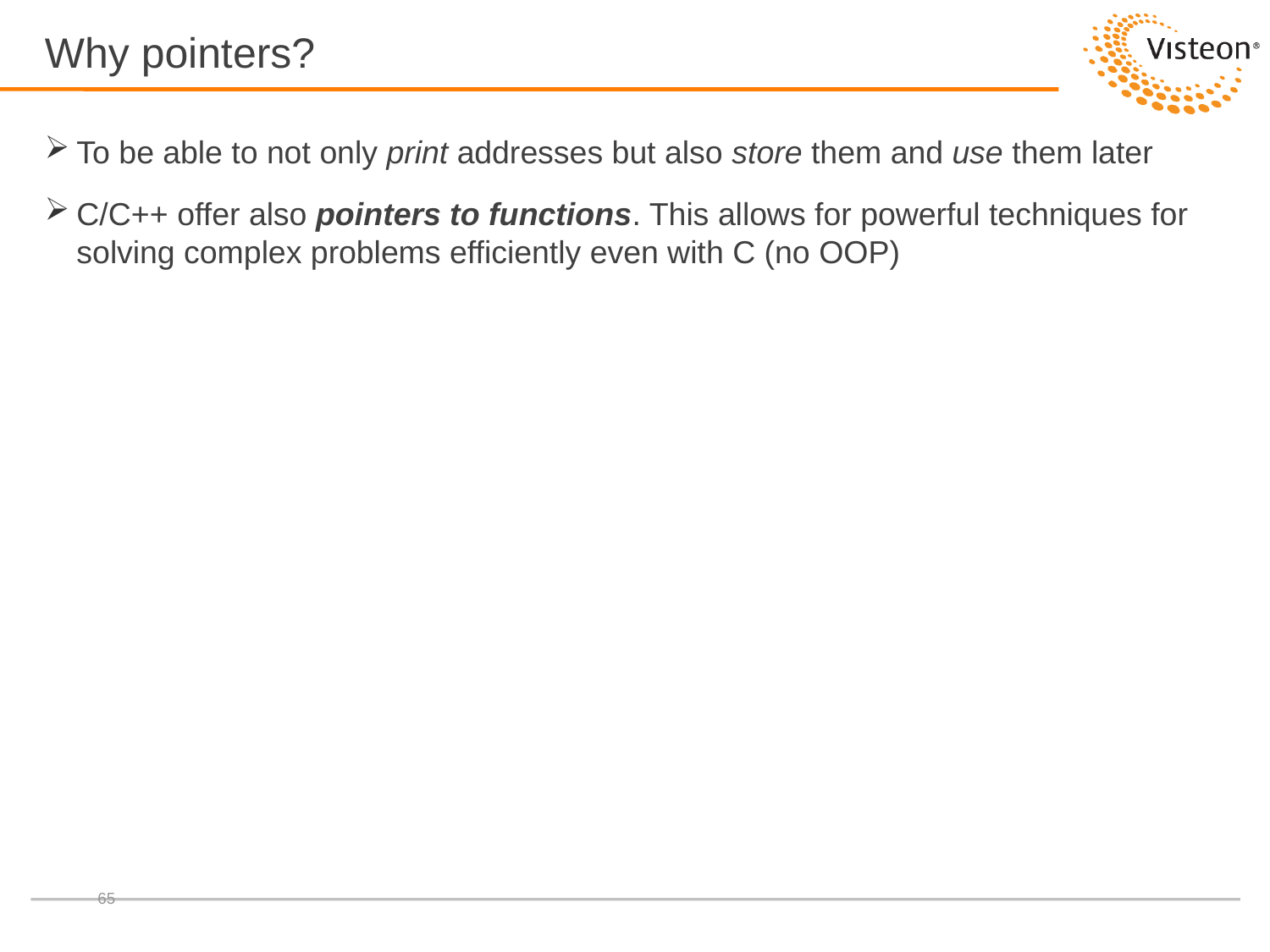

# Why pointers?
To be able to not only print addresses but also store them and use them later
C/C++ offer also pointers to functions. This allows for powerful techniques for solving complex problems efficiently even with C (no OOP)

65